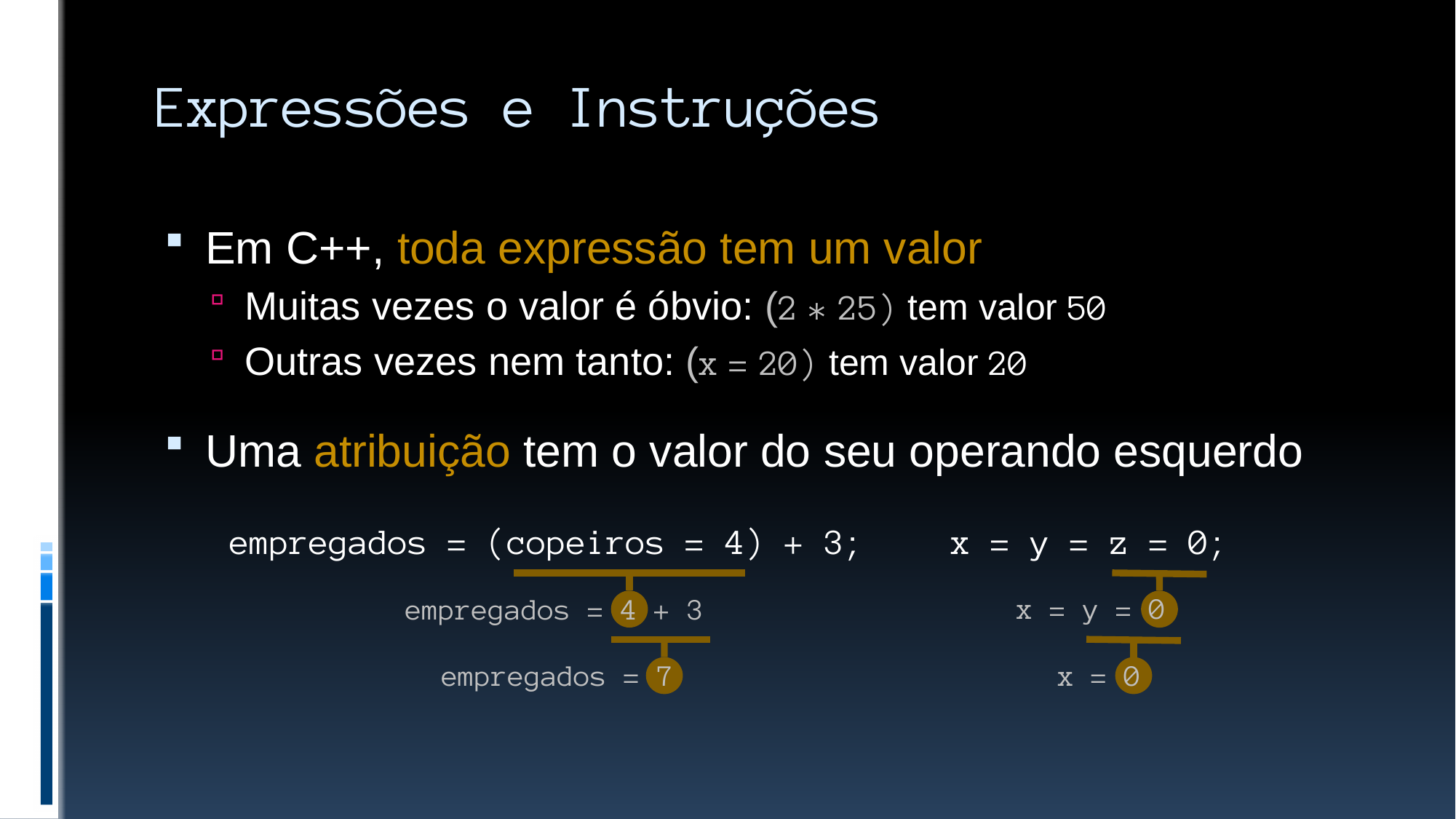

# Expressões e Instruções
Em C++, toda expressão tem um valor
Muitas vezes o valor é óbvio: (2 * 25) tem valor 50
Outras vezes nem tanto: (x = 20) tem valor 20
Uma atribuição tem o valor do seu operando esquerdo

x = y = z = 0;
x = y = 0

x = 0

empregados = (copeiros = 4) + 3;
empregados = 4 + 3

empregados = 7